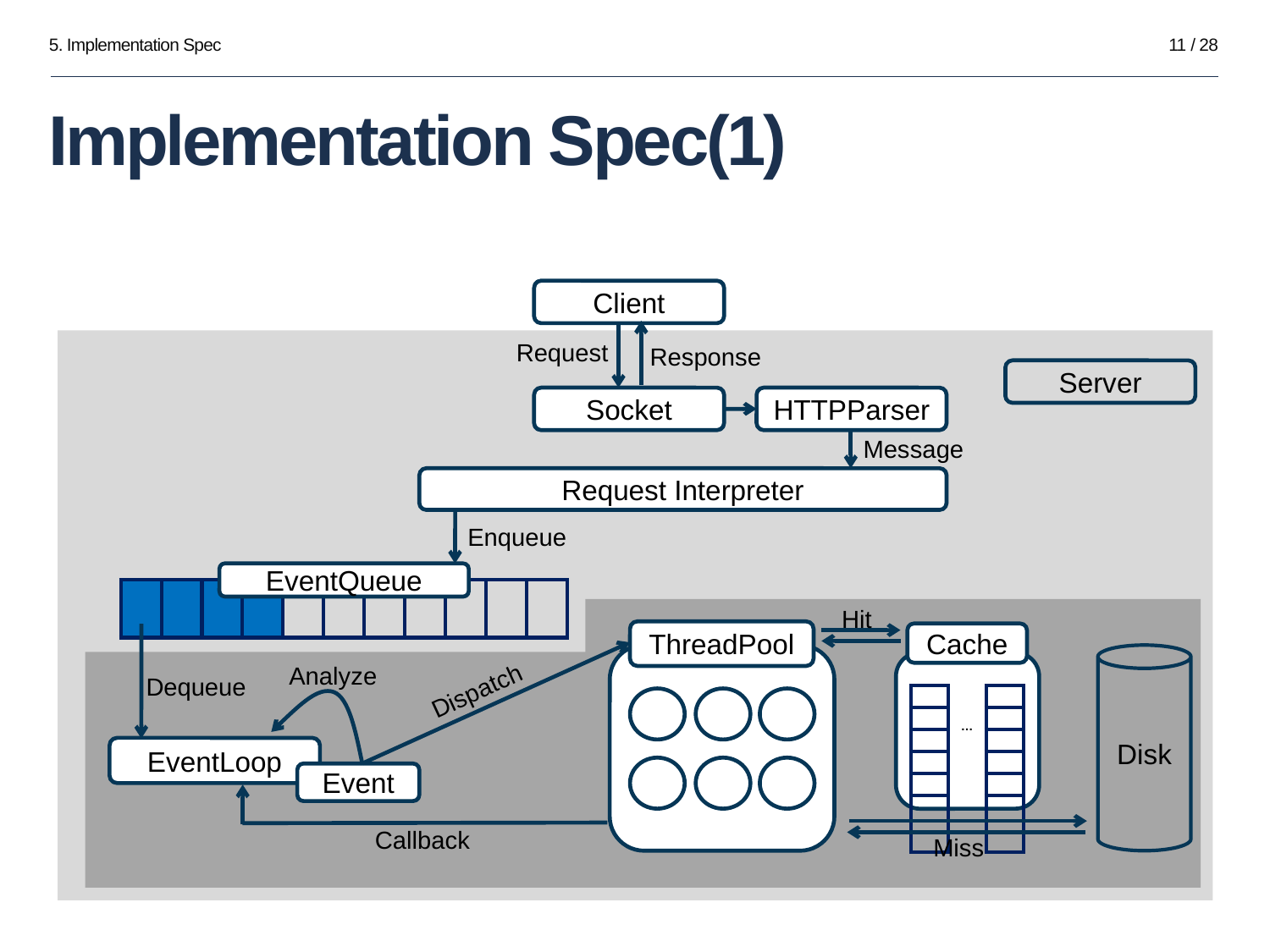

5. Implementation Spec
11 / 28
# Implementation Spec(1)
Client

Request
Response
Server
Socket
HTTPParser
Message

Request Interpreter
Enqueue
EventQueue
|  |  |  |  |  |  |  |  |  |  |  |
| --- | --- | --- | --- | --- | --- | --- | --- | --- | --- | --- |
Hit

ThreadPool
Cache

Disk
Dispatch

Analyze
Dequeue
|  | … |  |
| --- | --- | --- |
|  |  |  |
|  |  |  |
|  |  |  |
|  |  |  |
|  |  |  |

EventLoop

Event
Callback
Miss